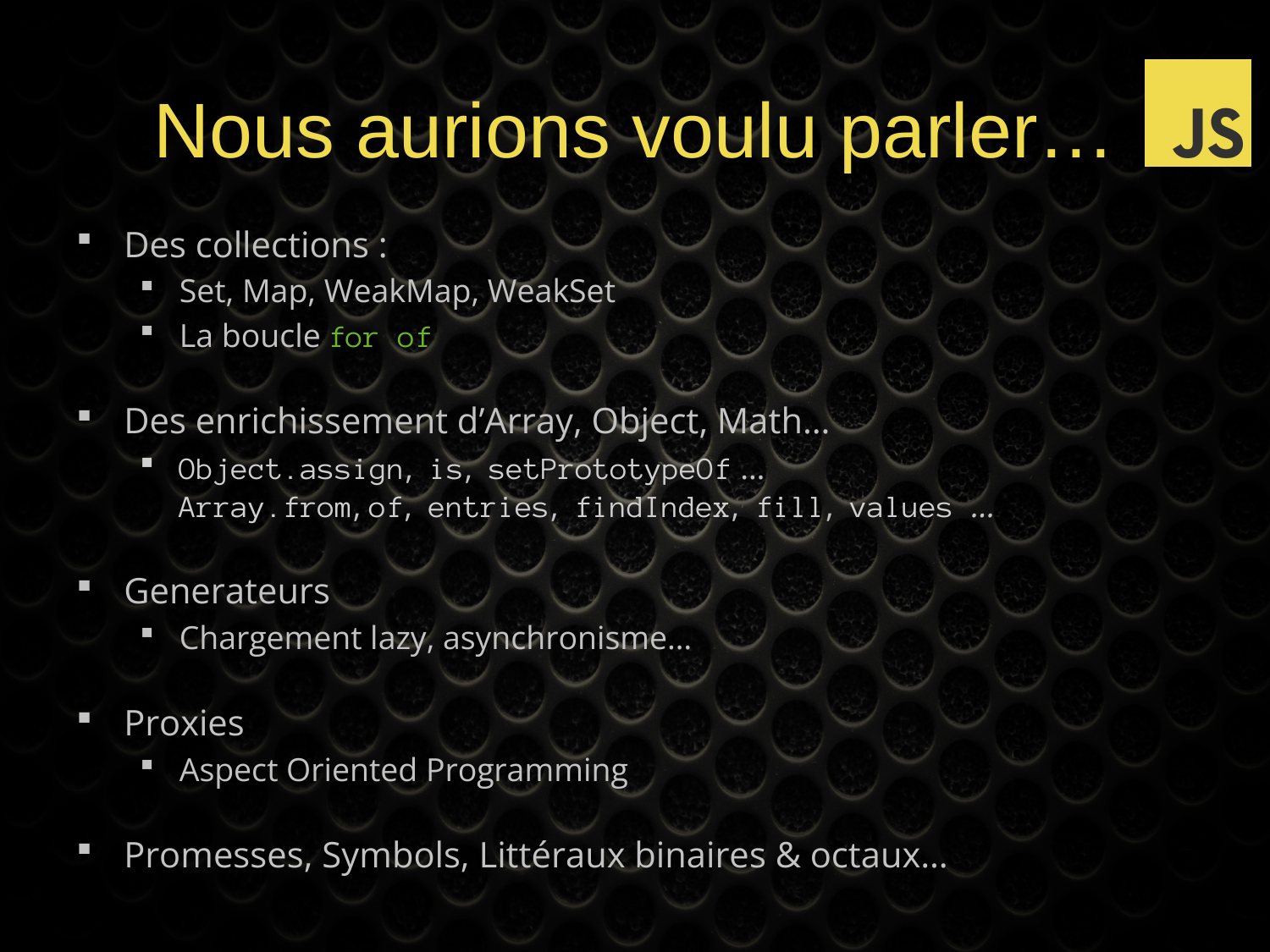

# Nous aurions voulu parler…
Des collections :
Set, Map, WeakMap, WeakSet
La boucle for of
Des enrichissement d’Array, Object, Math…
Object.assign,  is,  setPrototypeOf …
Array.from, of,  entries,  findIndex,  fill,  values …
Generateurs
Chargement lazy, asynchronisme…
Proxies
Aspect Oriented Programming
Promesses, Symbols, Littéraux binaires & octaux…